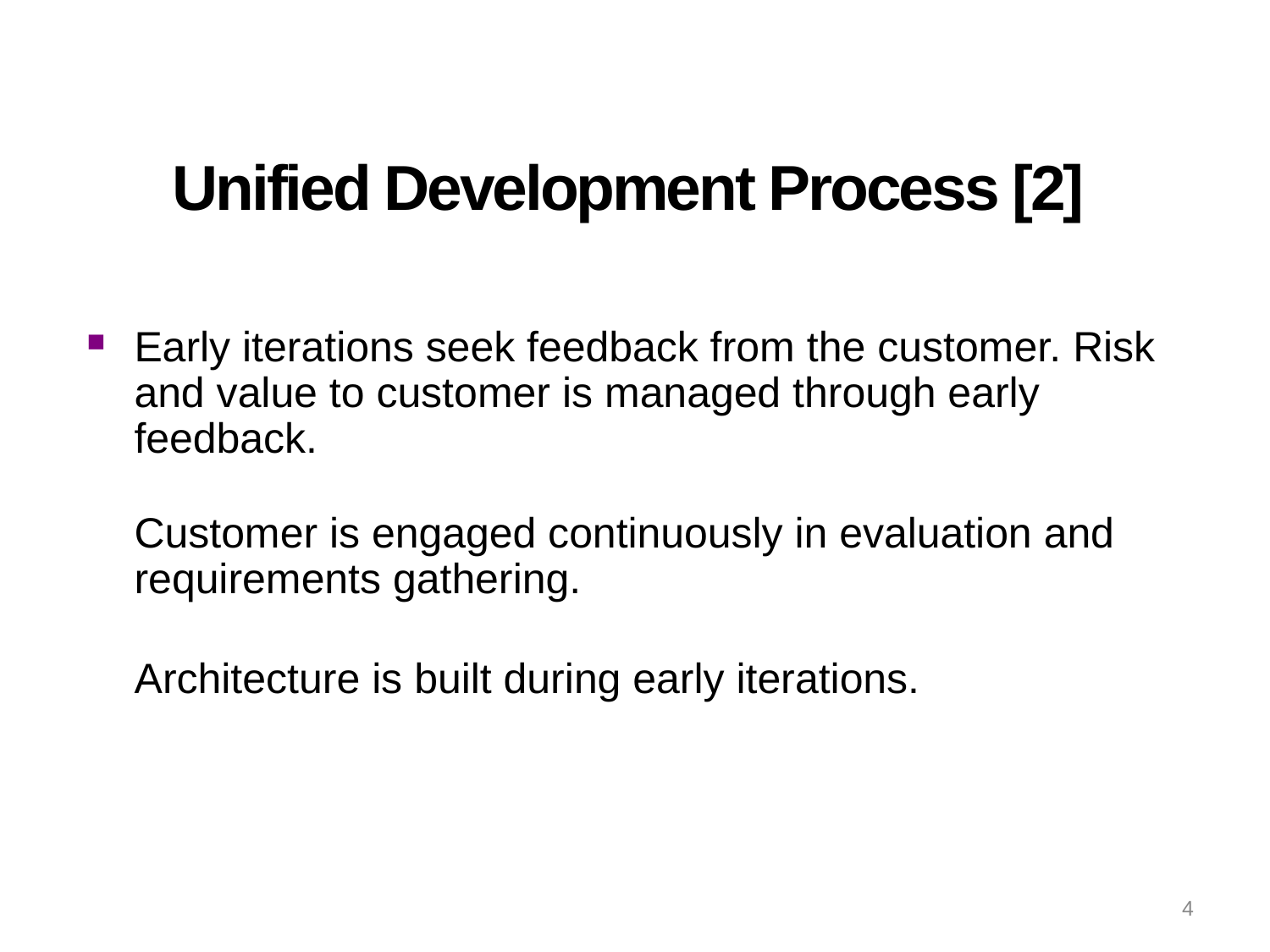

# Unified Development Process [2]
Early iterations seek feedback from the customer. Risk and value to customer is managed through early feedback.
	Customer is engaged continuously in evaluation and requirements gathering.
	Architecture is built during early iterations.
4